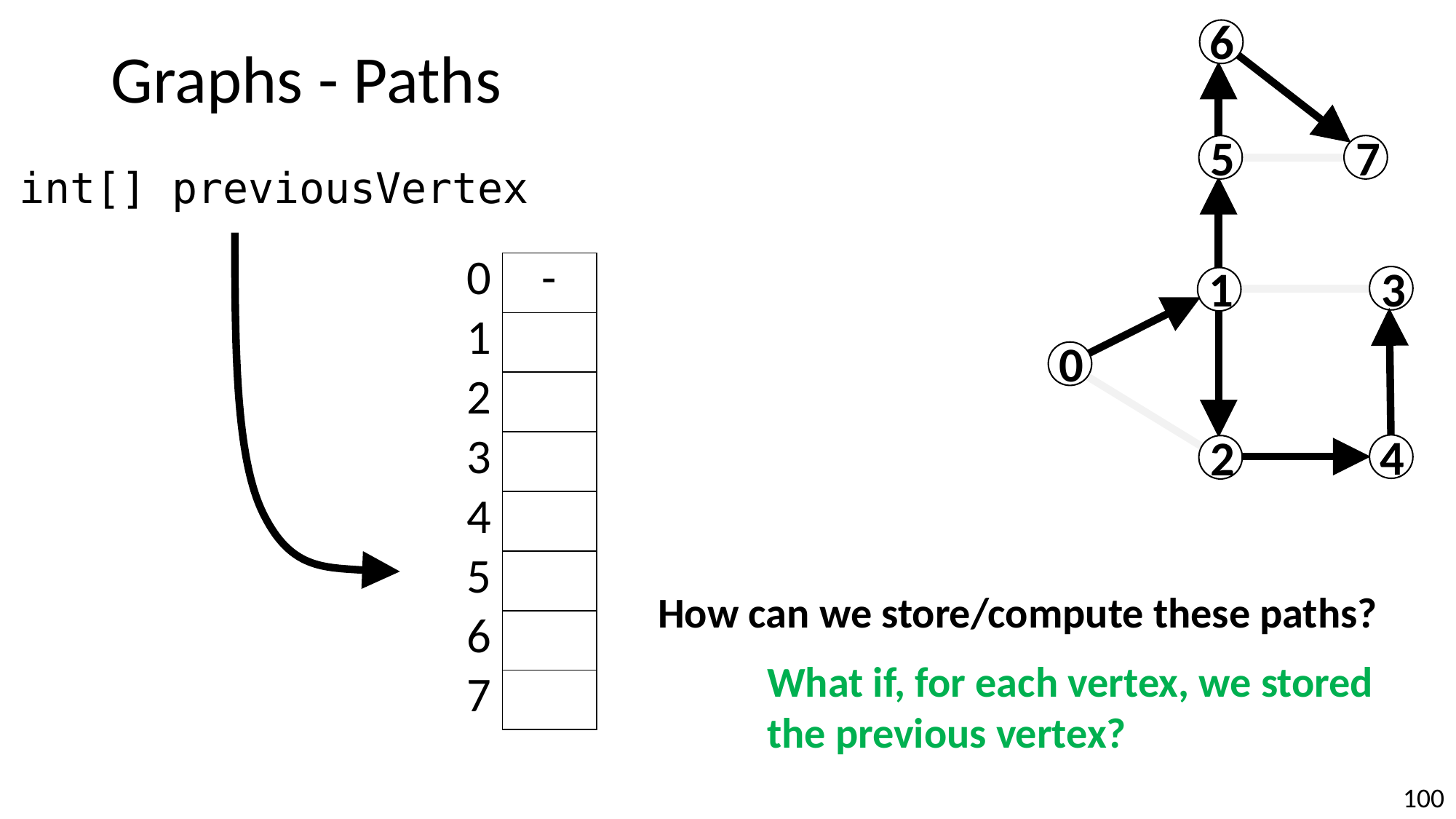

# Graphs - Paths
6

5
7

int[] previousVertex

| 0 | - |
| --- | --- |
| 1 |  |
| 2 |  |
| 3 |  |
| 4 |  |
| 5 |  |
| 6 |  |
| 7 |  |
3
1

0

4
2

How can we store/compute these paths?

	What if, for each vertex, we stored 	the previous vertex?
100